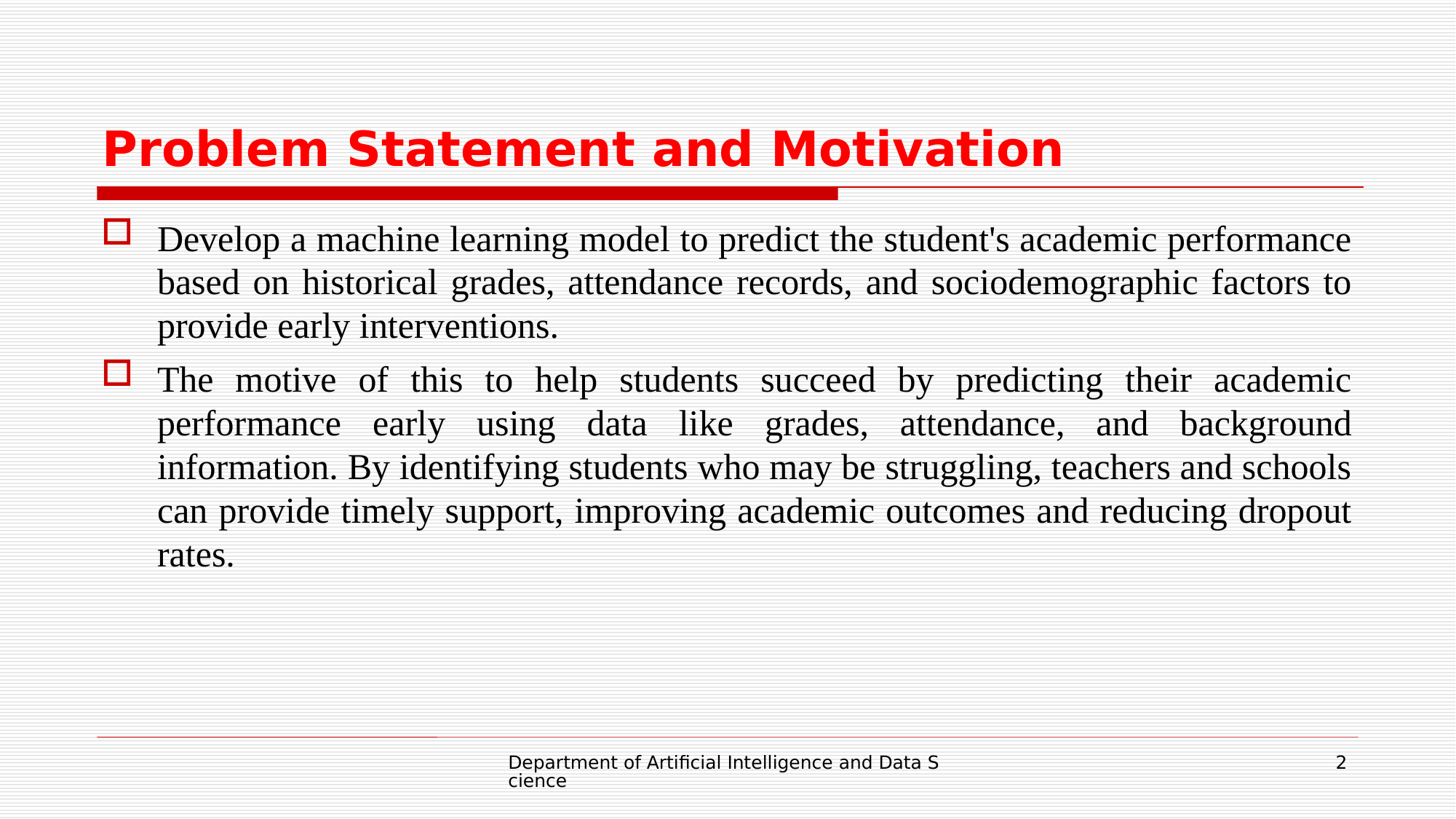

# Problem Statement and Motivation
Develop a machine learning model to predict the student's academic performance based on historical grades, attendance records, and sociodemographic factors to provide early interventions.
The motive of this to help students succeed by predicting their academic performance early using data like grades, attendance, and background information. By identifying students who may be struggling, teachers and schools can provide timely support, improving academic outcomes and reducing dropout rates.

Department of Artificial Intelligence and Data Science
2